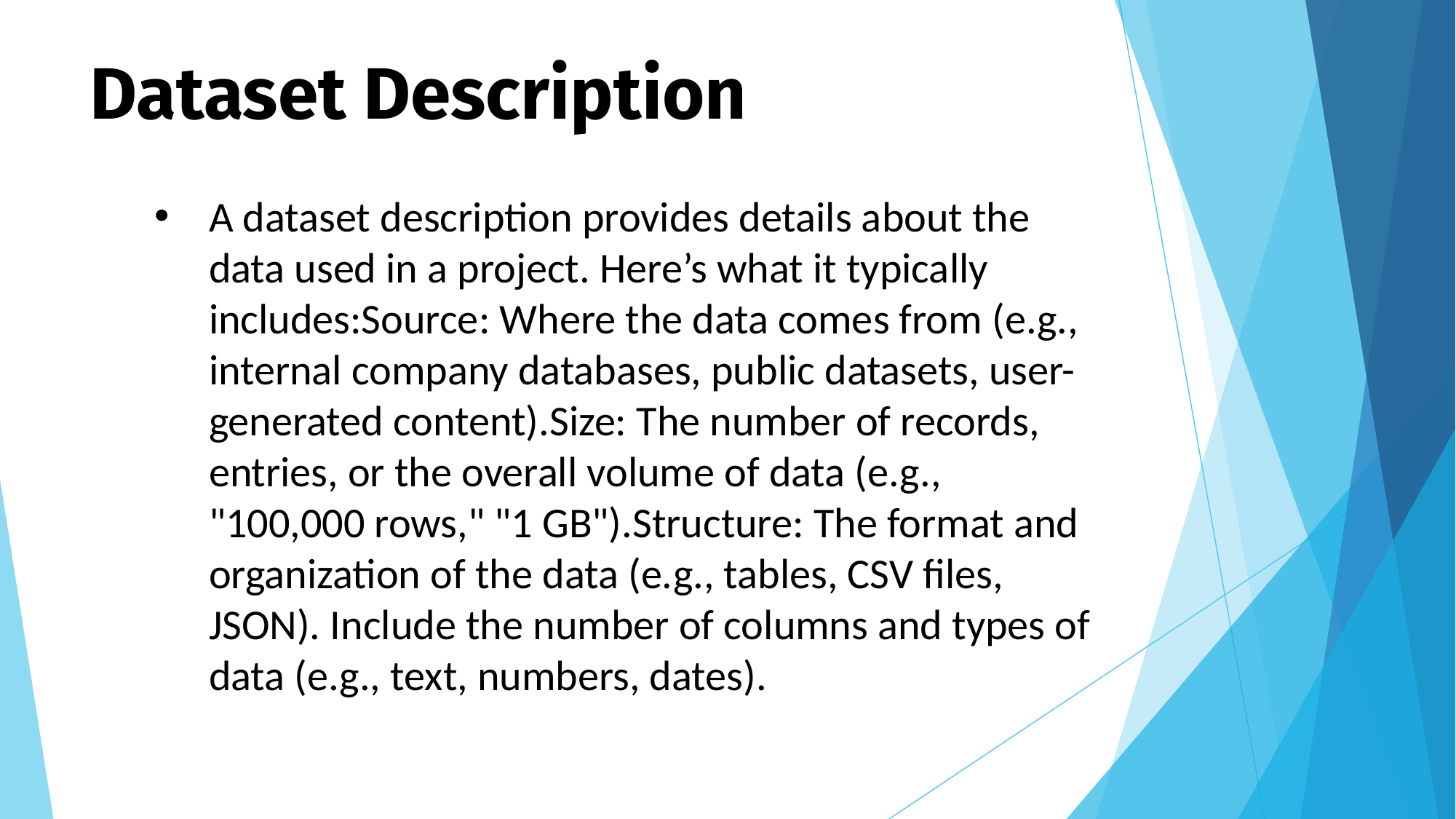

# Dataset Description
A dataset description provides details about the data used in a project. Here’s what it typically includes:Source: Where the data comes from (e.g., internal company databases, public datasets, user-generated content).Size: The number of records, entries, or the overall volume of data (e.g., "100,000 rows," "1 GB").Structure: The format and organization of the data (e.g., tables, CSV files, JSON). Include the number of columns and types of data (e.g., text, numbers, dates).